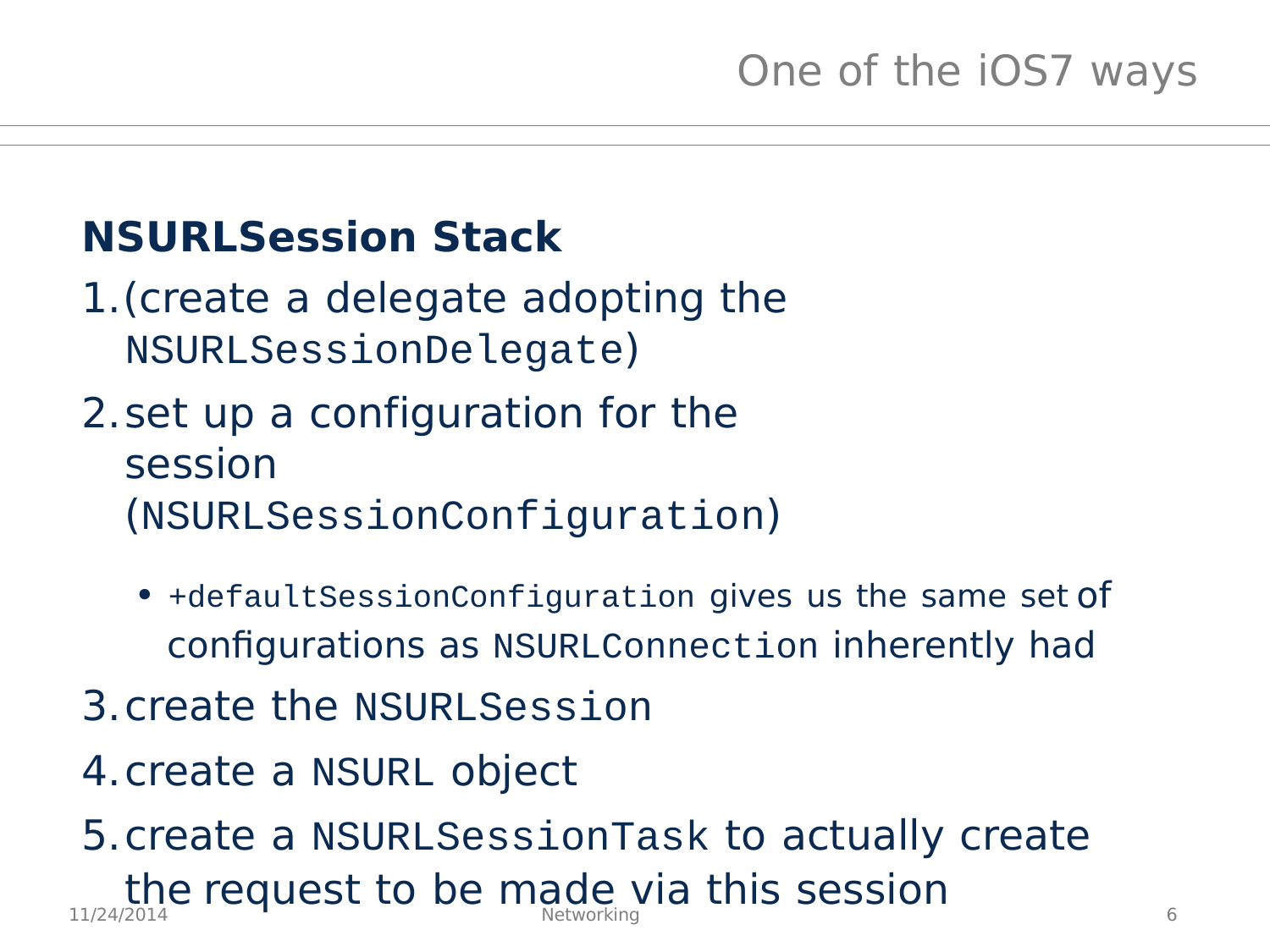

# One of the iOS7 ways
NSURLSession Stack
1.(create a delegate adopting the
NSURLSessionDelegate)
set up a configuration for the session (NSURLSessionConfiguration)
• +defaultSessionConfiguration gives us the same set of configurations as NSURLConnection inherently had
create the NSURLSession
create a NSURL object
create a NSURLSessionTask to actually create the request to be made via this session
11/24/2014
Networking
6